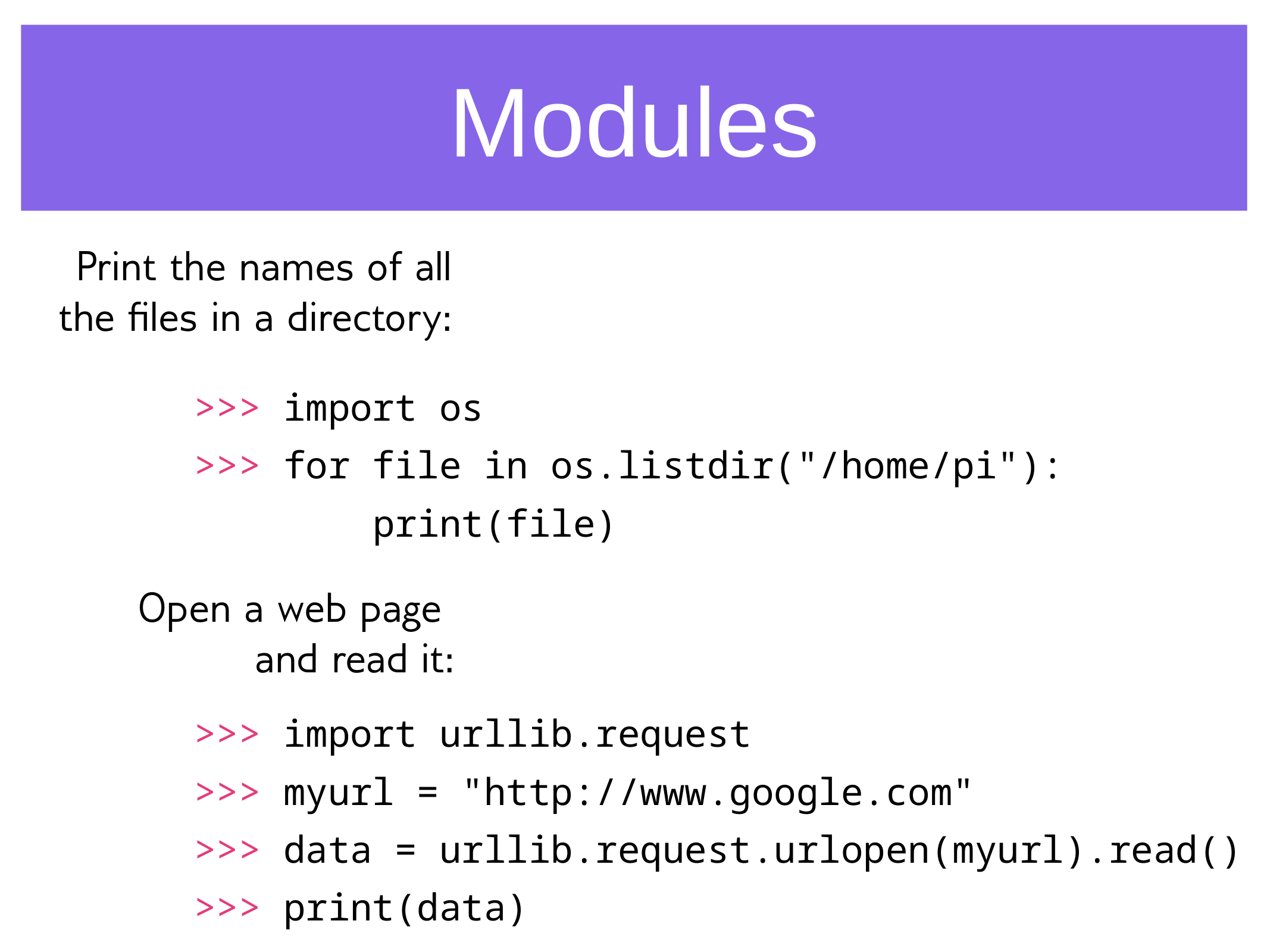

Modules
Print the names of all the files in a directory:
>>> import os
>>> for file in os.listdir("/home/pi"):
        print(file)
Open a web page
and read it:
>>> import urllib.request
>>> myurl = "http://www.google.com"
>>> data = urllib.request.urlopen(myurl).read()
>>> print(data)